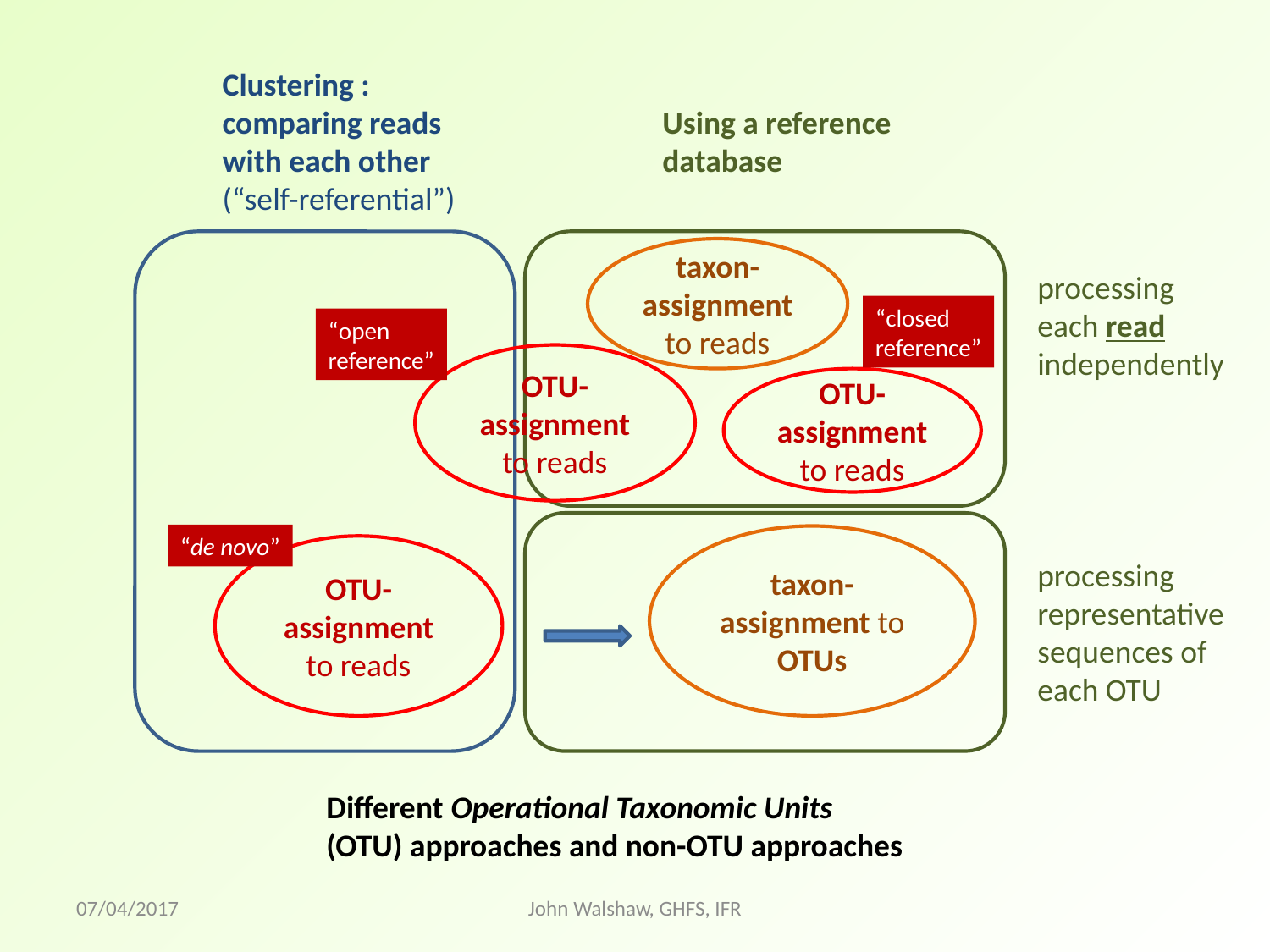

Clustering : comparing reads with each other (“self-referential”)
Using a reference database

taxon-assignment to reads
processing each read independently

“closed
reference”
OTU-assignment to reads
“open
reference”
OTU-assignment to reads

“de novo”
OTU-assignment to reads
taxon-assignment to OTUs
processing representative sequences of each OTU

Different Operational Taxonomic Units (OTU) approaches and non-OTU approaches
07/04/2017
John Walshaw, GHFS, IFR